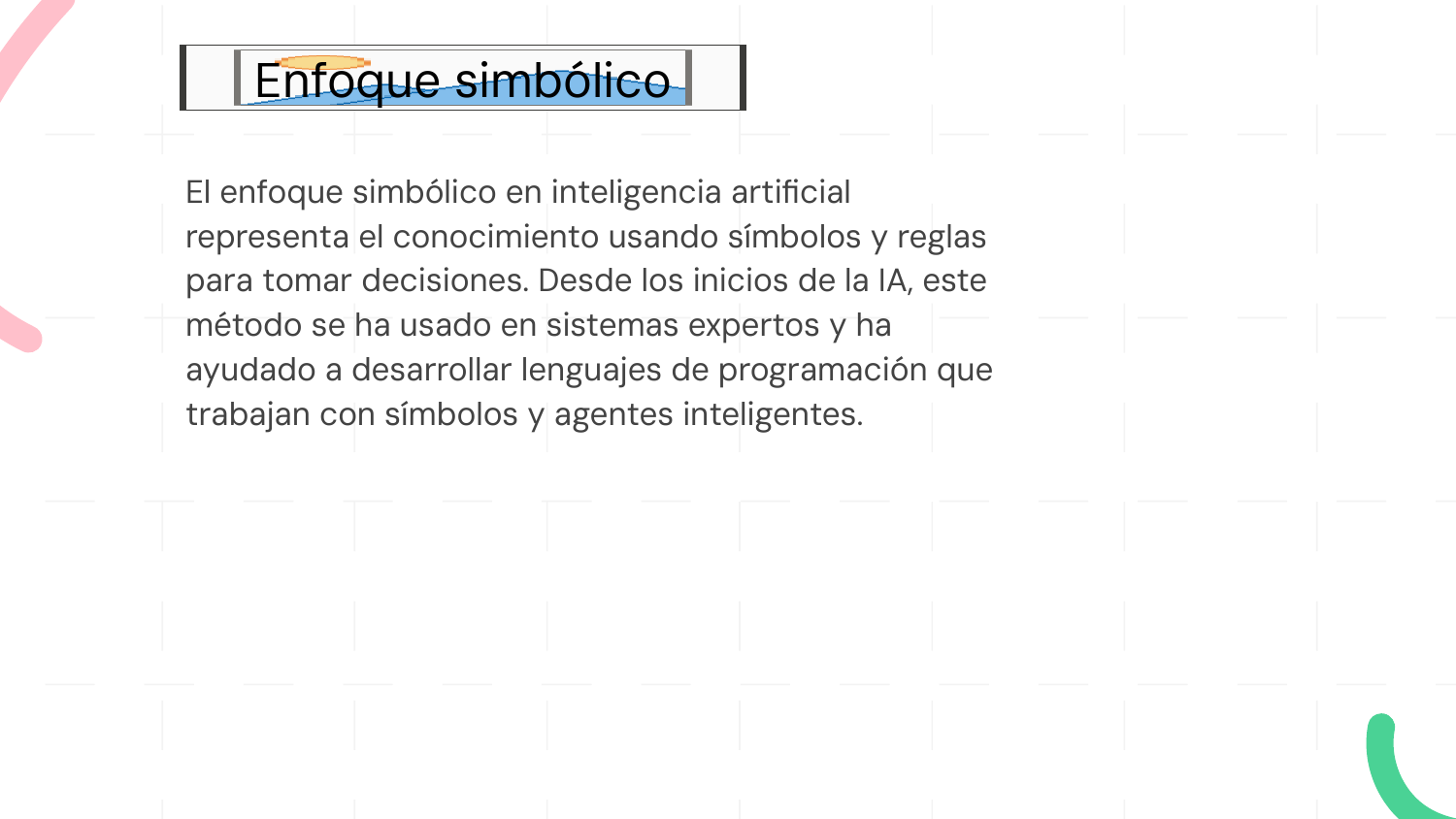

Enfoque simbólico
El enfoque simbólico en inteligencia artificial representa el conocimiento usando símbolos y reglas para tomar decisiones. Desde los inicios de la IA, este método se ha usado en sistemas expertos y ha ayudado a desarrollar lenguajes de programación que trabajan con símbolos y agentes inteligentes.